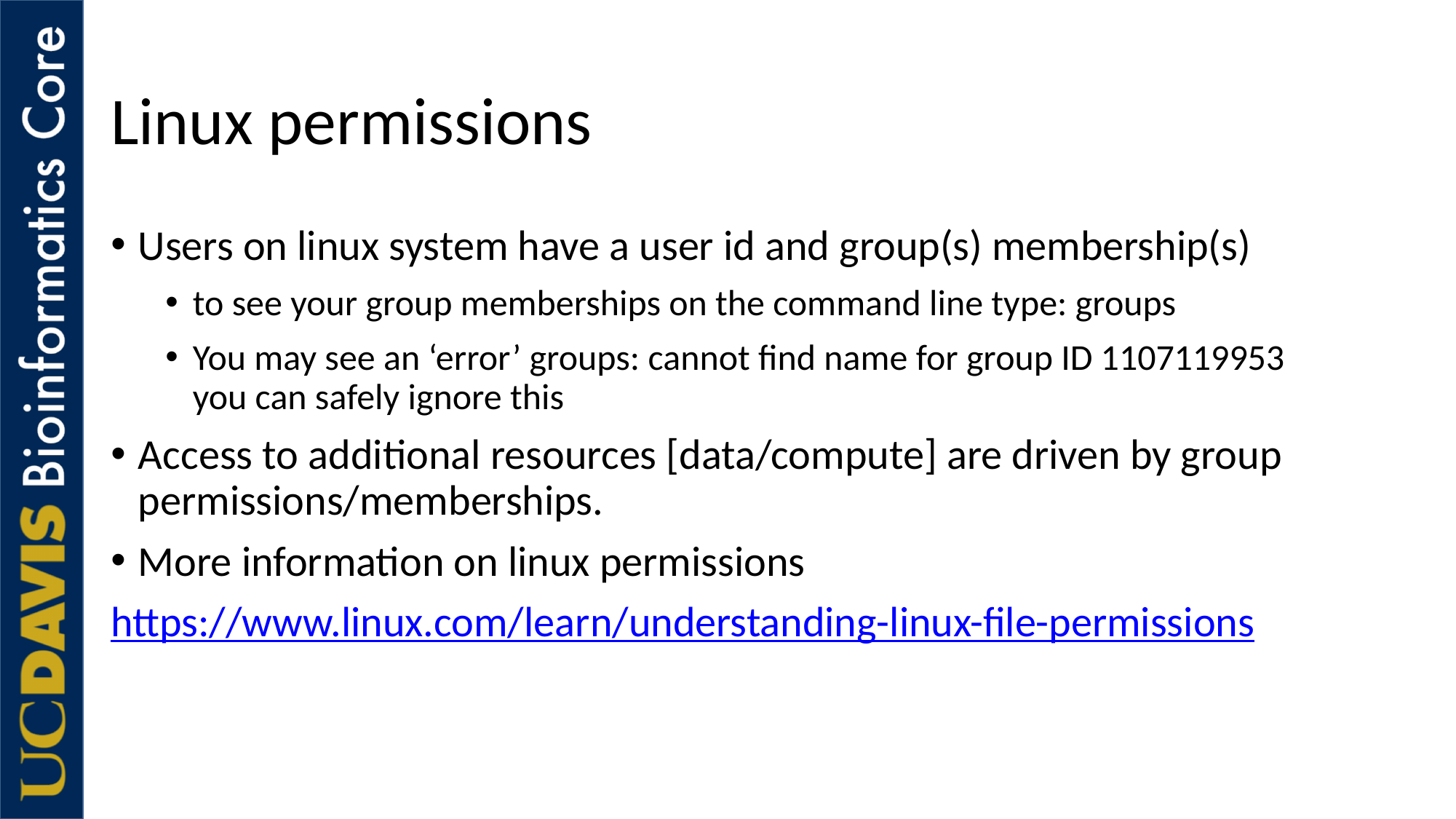

# Linux permissions
Users on linux system have a user id and group(s) membership(s)
to see your group memberships on the command line type: groups
You may see an ‘error’ groups: cannot find name for group ID 1107119953 you can safely ignore this
Access to additional resources [data/compute] are driven by group permissions/memberships.
More information on linux permissions
https://www.linux.com/learn/understanding-linux-file-permissions